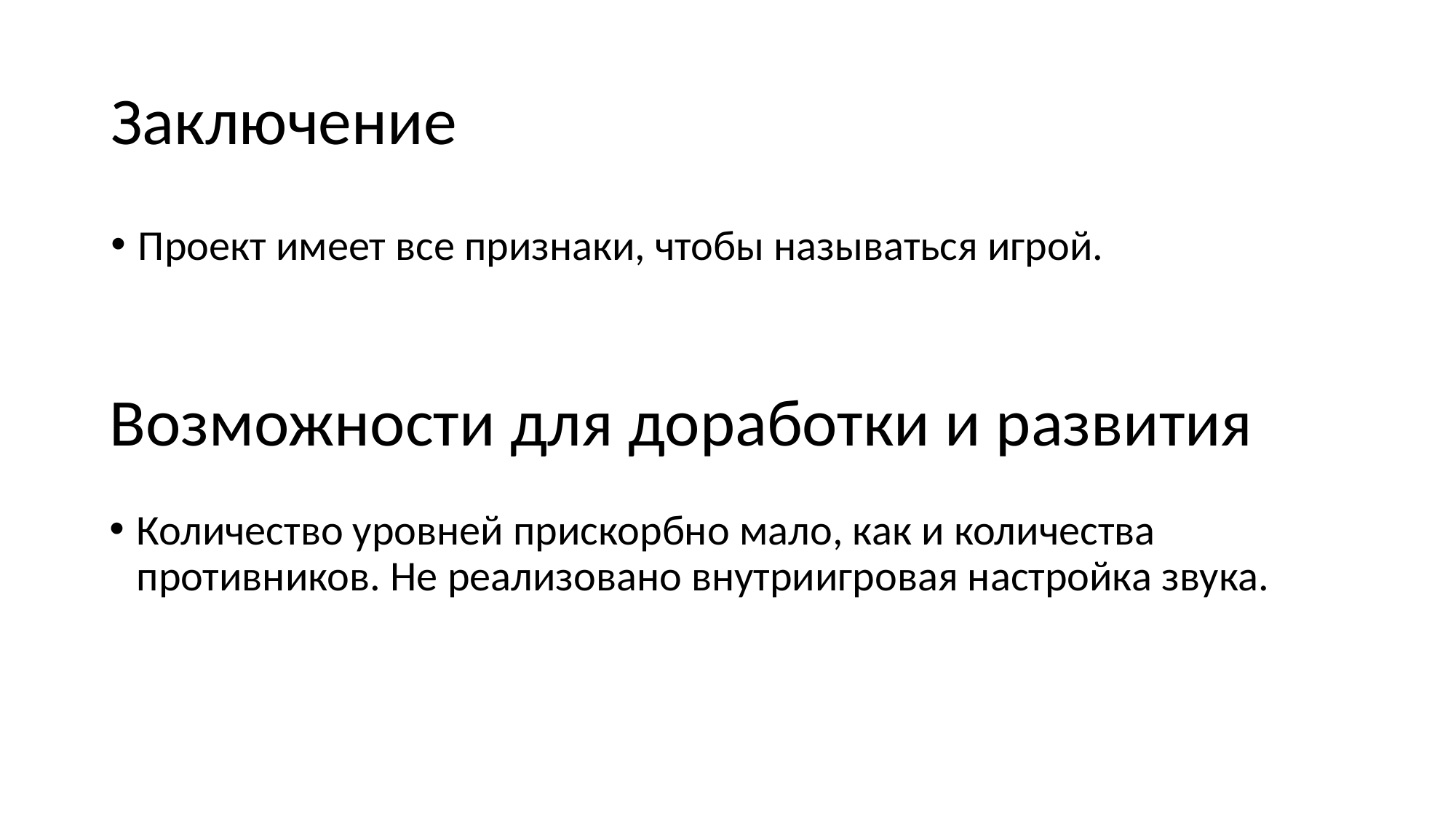

# Заключение
Проект имеет все признаки, чтобы называться игрой.
Возможности для доработки и развития
Количество уровней прискорбно мало, как и количества противников. Не реализовано внутриигровая настройка звука.